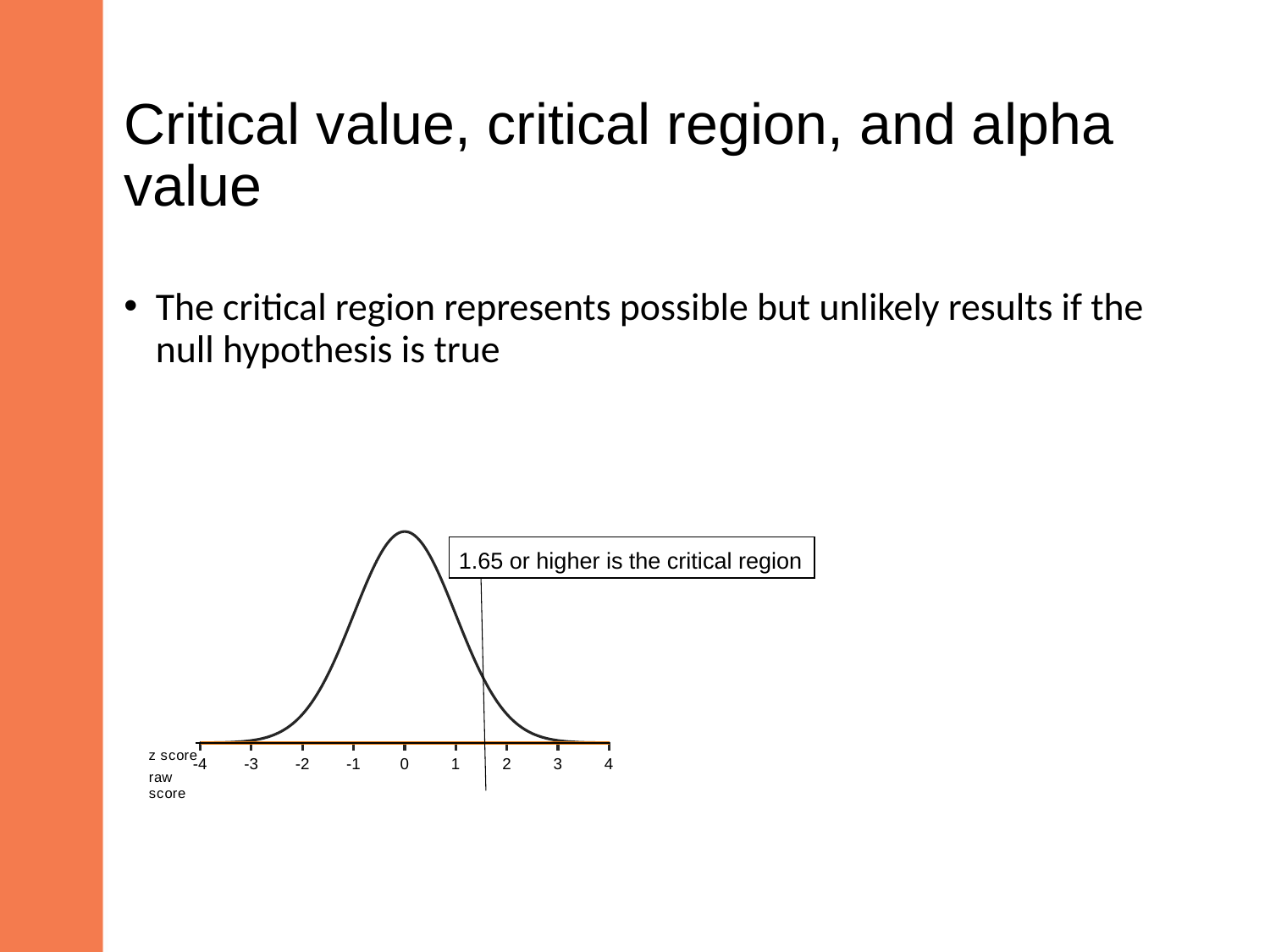

# Critical value, critical region, and alpha value
The critical region represents possible but unlikely results if the null hypothesis is true

### Chart

| Category |  |  |
|---|---|---|
1.65 or higher is the critical region